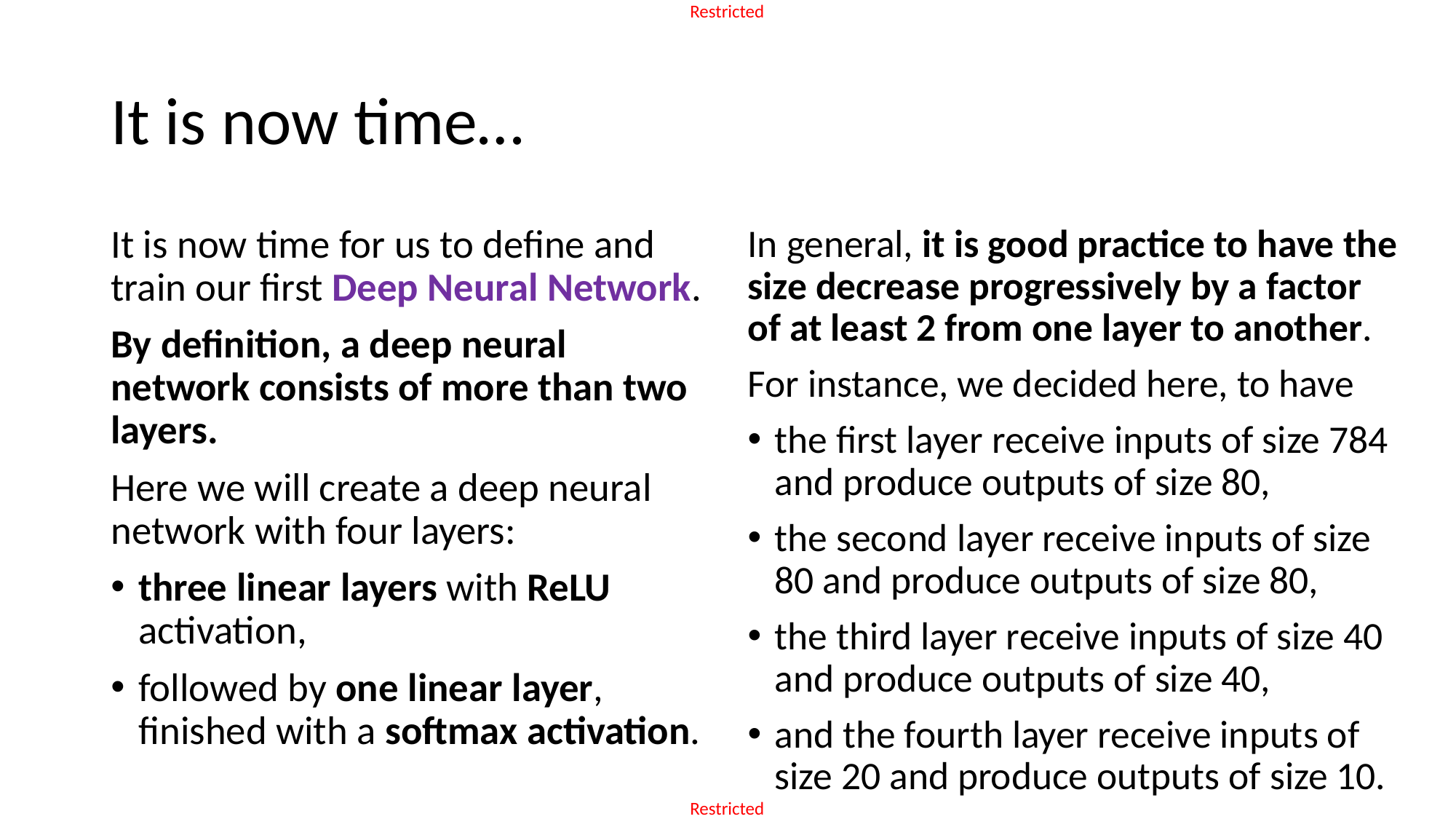

# It is now time…
In general, it is good practice to have the size decrease progressively by a factor of at least 2 from one layer to another.
For instance, we decided here, to have
the first layer receive inputs of size 784 and produce outputs of size 80,
the second layer receive inputs of size 80 and produce outputs of size 80,
the third layer receive inputs of size 40 and produce outputs of size 40,
and the fourth layer receive inputs of size 20 and produce outputs of size 10.

It is now time for us to define and train our first Deep Neural Network.
By definition, a deep neural network consists of more than two layers.
Here we will create a deep neural network with four layers:
three linear layers with ReLU activation,
followed by one linear layer, finished with a softmax activation.